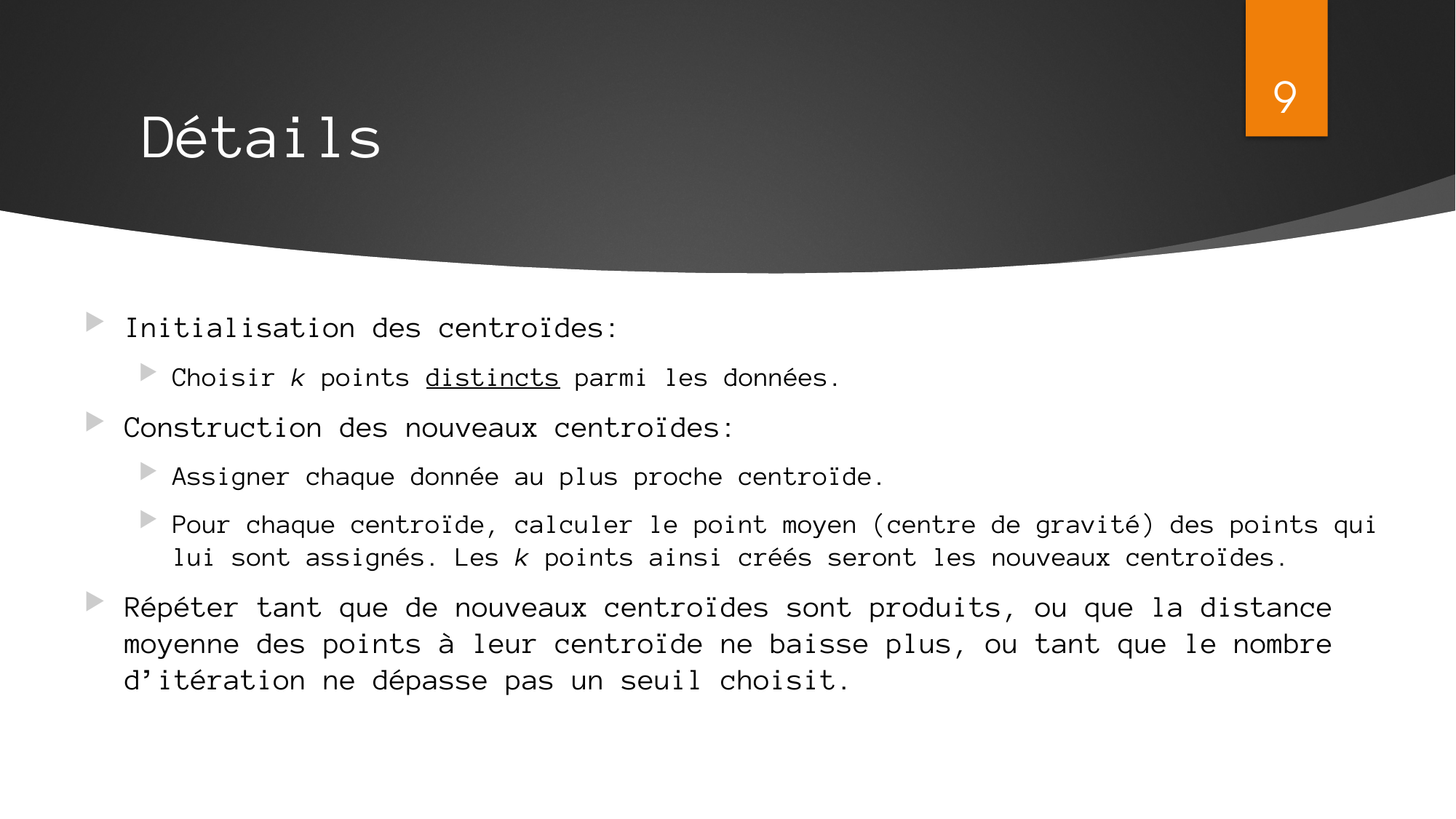

9
# Détails

Initialisation des centroïdes:
Choisir k points distincts parmi les données.
Construction des nouveaux centroïdes:
Assigner chaque donnée au plus proche centroïde.
Pour chaque centroïde, calculer le point moyen (centre de gravité) des points qui lui sont assignés. Les k points ainsi créés seront les nouveaux centroïdes.
Répéter tant que de nouveaux centroïdes sont produits, ou que la distance moyenne des points à leur centroïde ne baisse plus, ou tant que le nombre d’itération ne dépasse pas un seuil choisit.